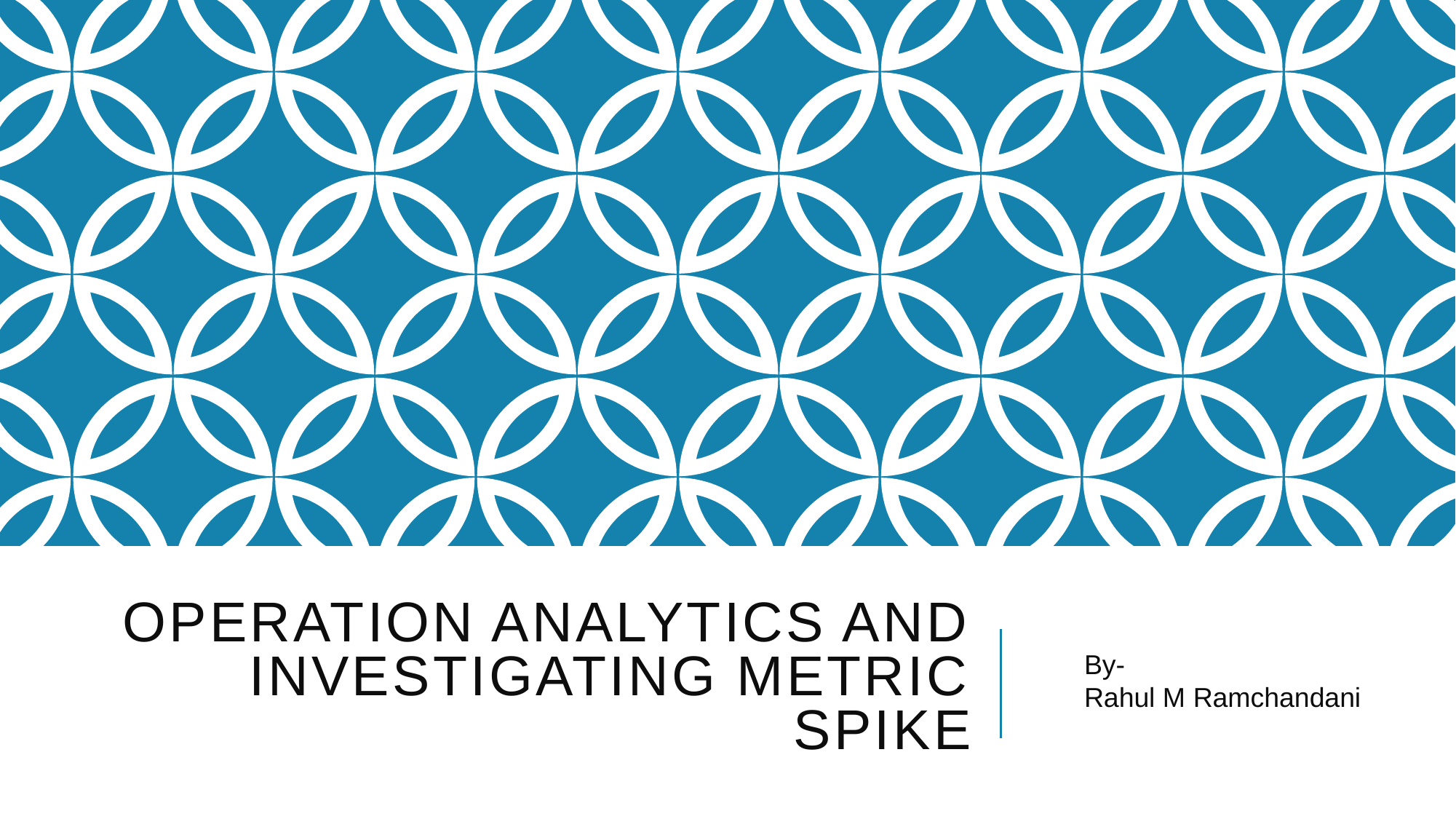

# OPERATION ANALYTICS AND INVESTIGATING METRIC SPIKE
By-
Rahul M Ramchandani